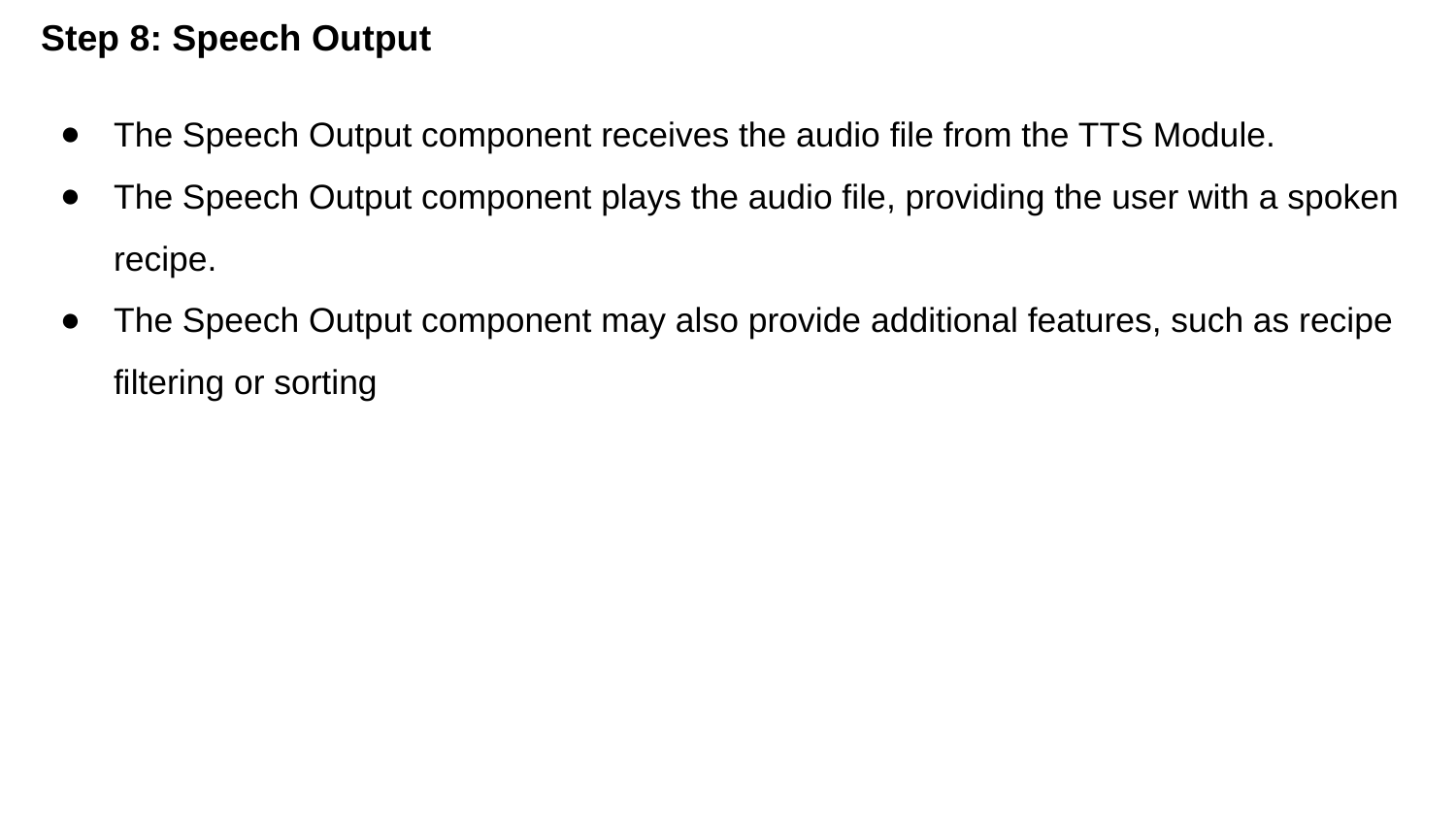

Step 8: Speech Output

The Speech Output component receives the audio file from the TTS Module.
The Speech Output component plays the audio file, providing the user with a spoken recipe.
The Speech Output component may also provide additional features, such as recipe filtering or sorting